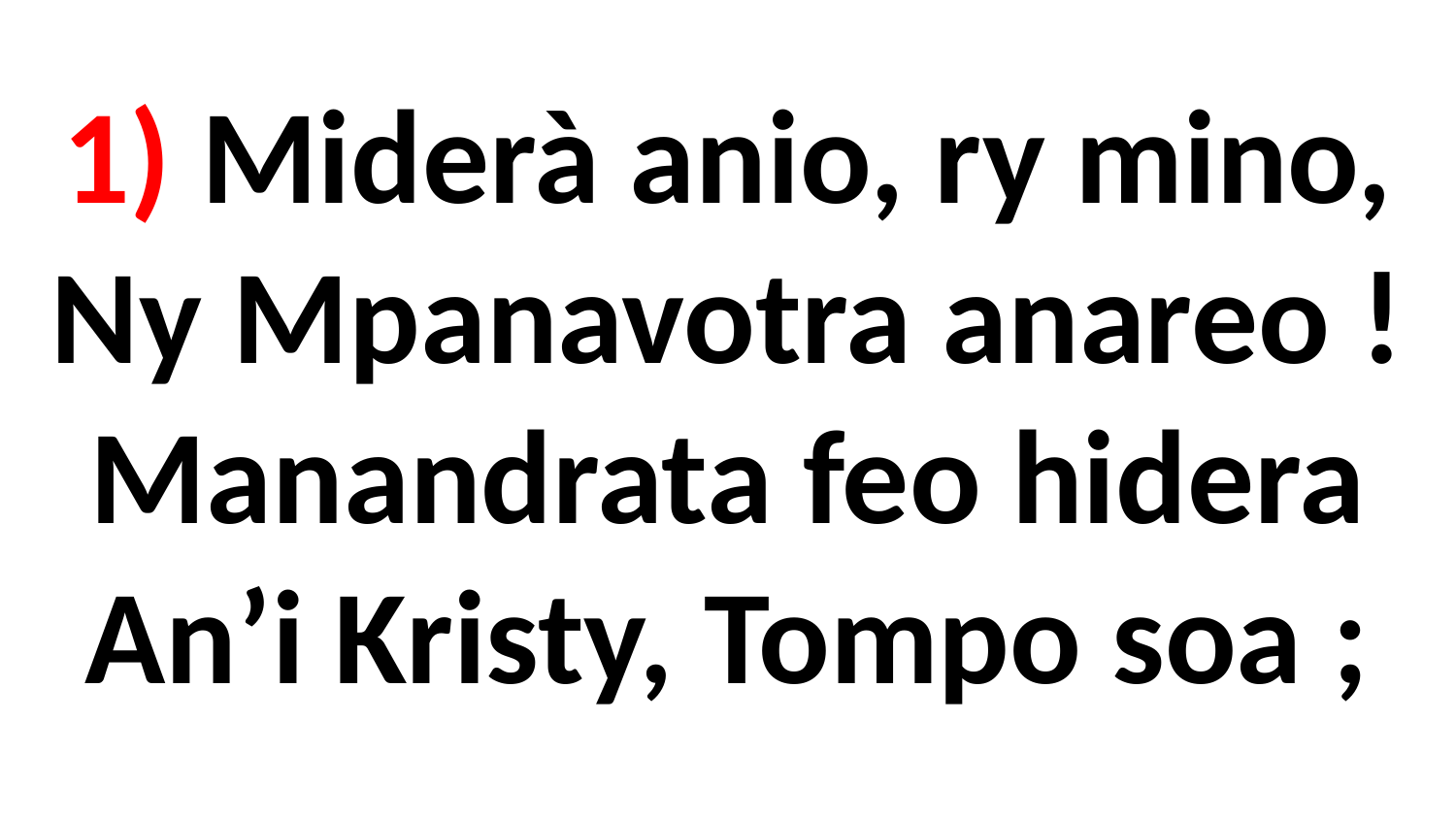

# 1) Miderà anio, ry mino, Ny Mpanavotra anareo ! Manandrata feo hidera An’i Kristy, Tompo soa ;